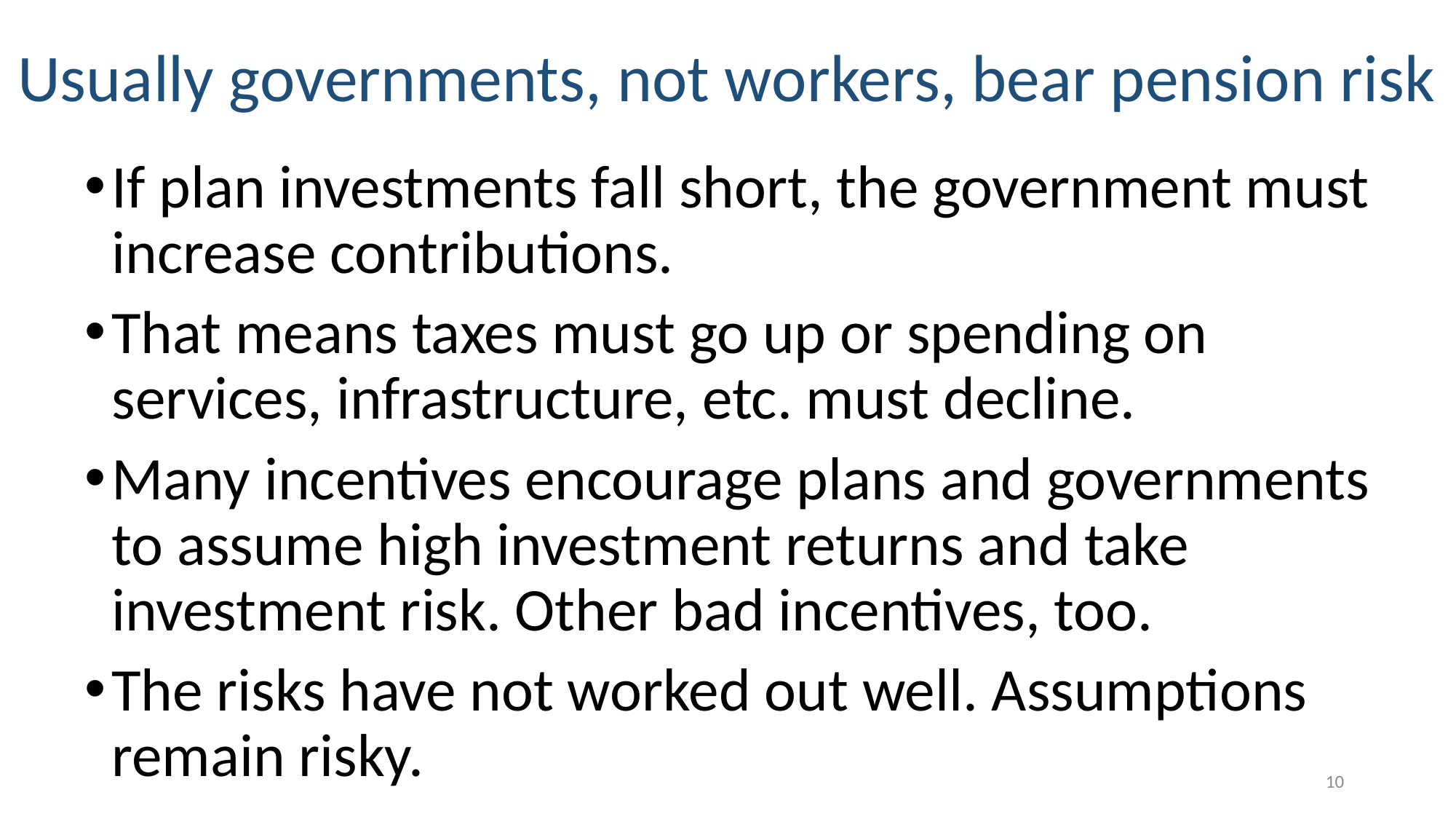

# Usually governments, not workers, bear pension risk
If plan investments fall short, the government must increase contributions.
That means taxes must go up or spending on services, infrastructure, etc. must decline.
Many incentives encourage plans and governments to assume high investment returns and take investment risk. Other bad incentives, too.
The risks have not worked out well. Assumptions remain risky.
10